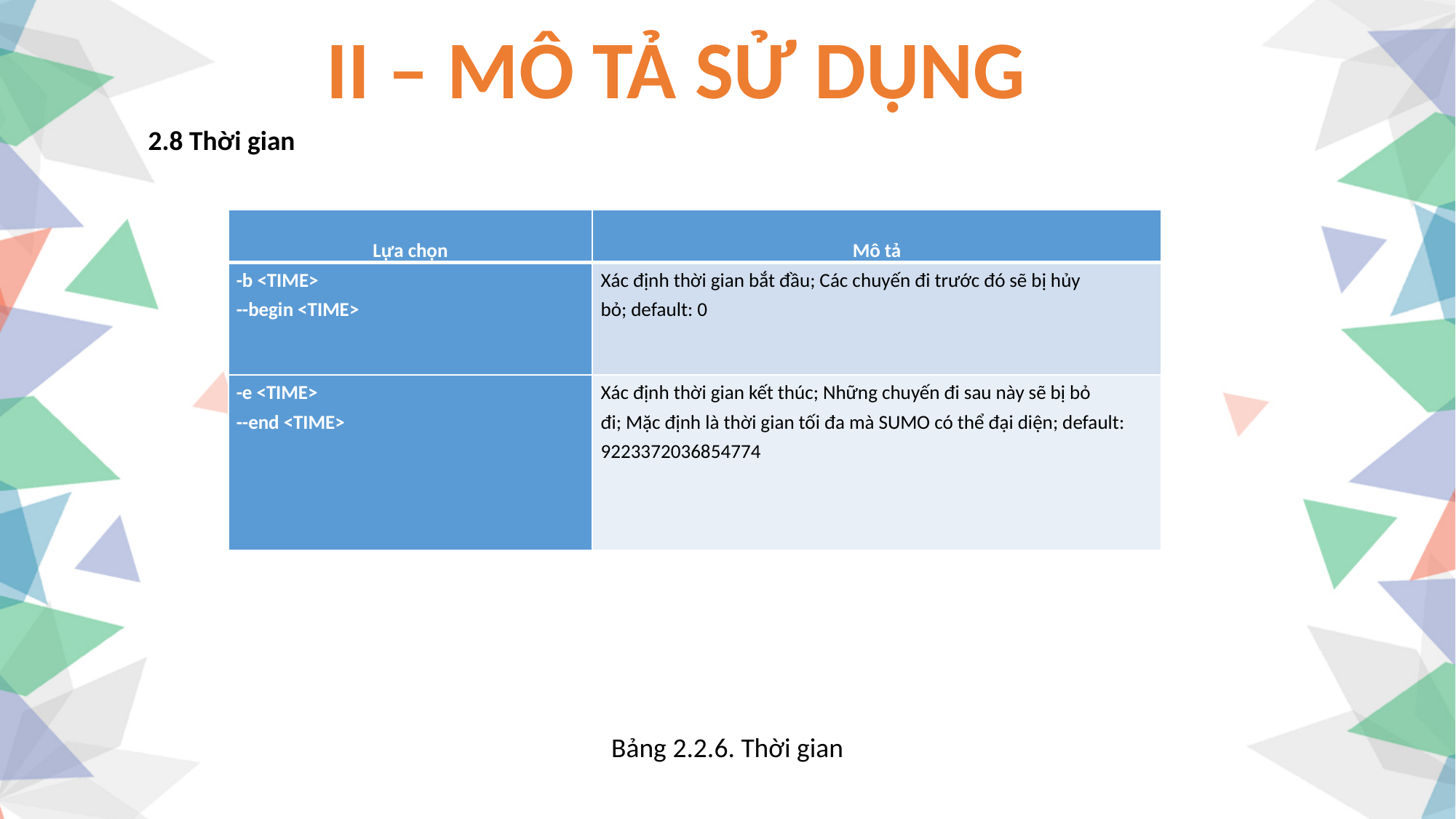

II – MÔ TẢ SỬ DỤNG
2.8 Thời gian

| Lựa chọn | Mô tả |
| --- | --- |
| -b <TIME> --begin <TIME> | Xác định thời gian bắt đầu; Các chuyến đi trước đó sẽ bị hủy bỏ; default: 0 |
| -e <TIME> --end <TIME> | Xác định thời gian kết thúc; Những chuyến đi sau này sẽ bị bỏ đi; Mặc định là thời gian tối đa mà SUMO có thể đại diện; default: 9223372036854774 |
Bảng 2.2.6. Thời gian